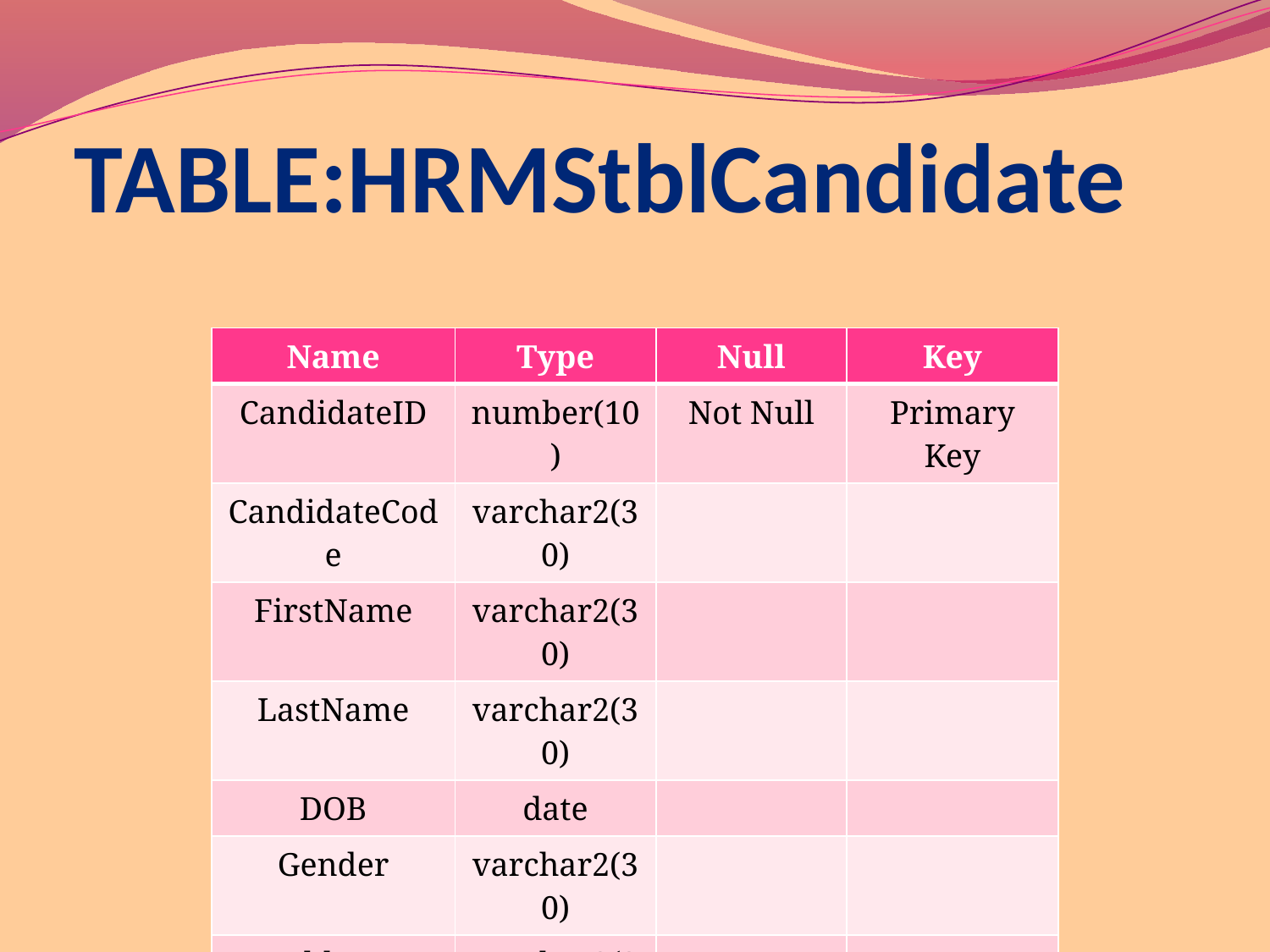

# TABLE:HRMStblCandidate

| Name | Type | Null | Key |
| --- | --- | --- | --- |
| CandidateID | number(10) | Not Null | Primary Key |
| CandidateCode | varchar2(30) |  |  |
| FirstName | varchar2(30) |  |  |
| LastName | varchar2(30) |  |  |
| DOB | date |  |  |
| Gender | varchar2(30) |  |  |
| Address | varchar2(30) |  |  |
| PhoneNo | varchar2(30) |  |  |
| EmailID | varchar2(30) |  |  |